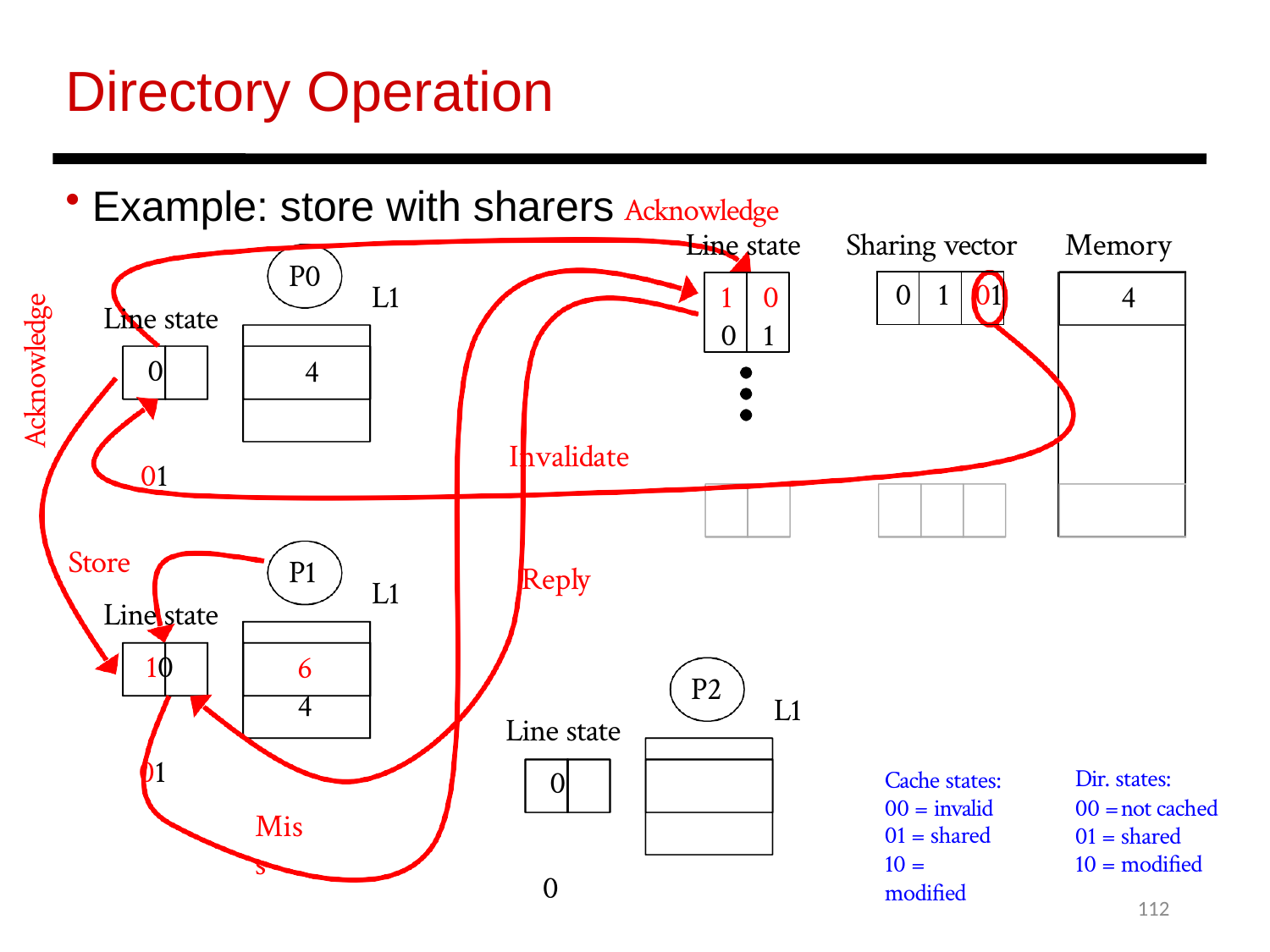

Directory Operation

 Example: store with sharers
Acknowledge
Line state
Sharing vector
Memory

P0
| 0 | 1 | 01 |
| --- | --- | --- |
10
01

L1
4
Acknowledge
Line state  0	01
4
Invalidate
Store
Line state  10	01
P1
Reply
L1
64
P2
L1
Line state  0	0
Cache states:  00 = invalid
01 = shared
10 = modified
Dir. states:
00 = not cached  01 = shared
10 = modified
Miss
112